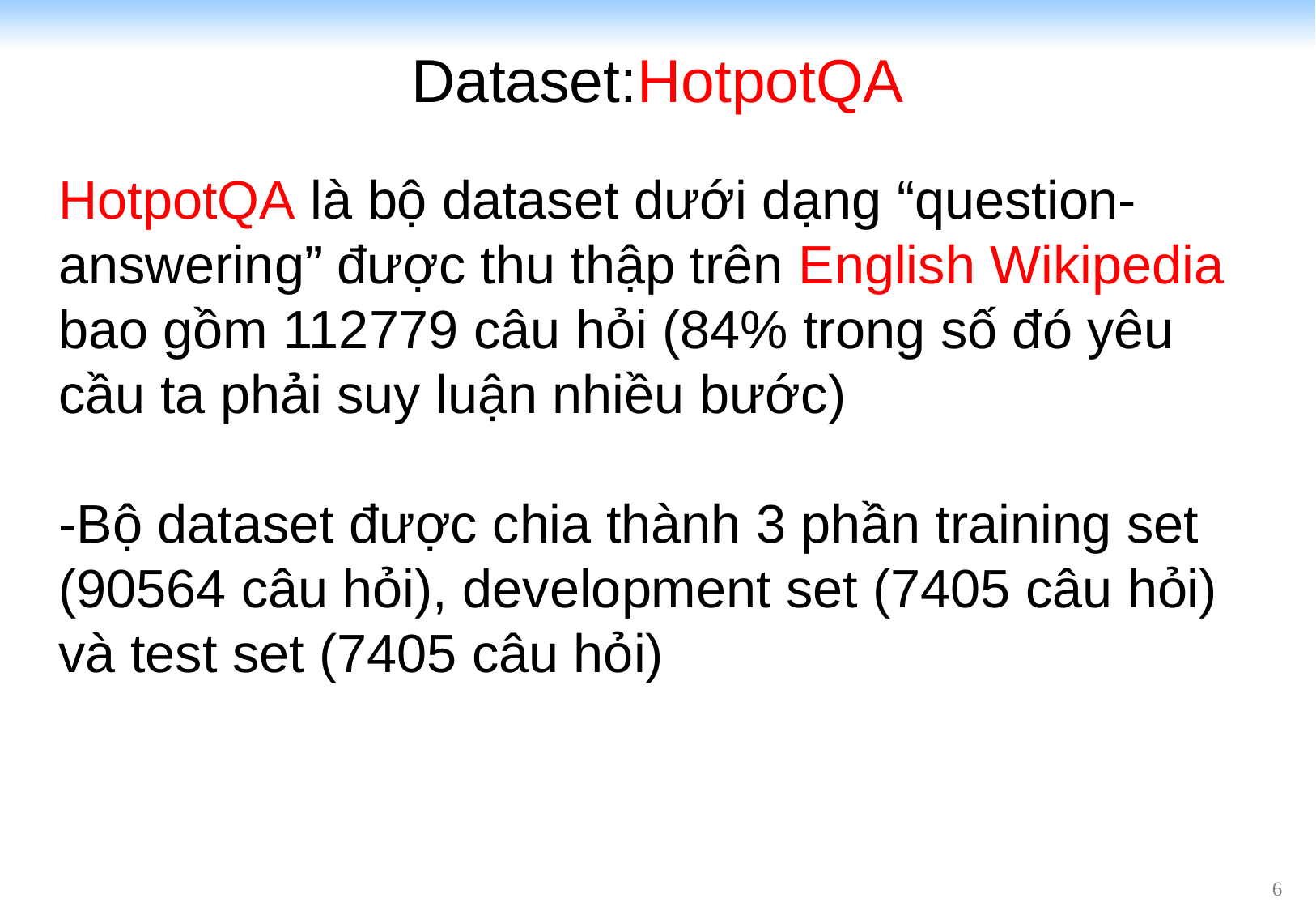

# Dataset:HotpotQA
HotpotQA là bộ dataset dưới dạng “question-answering” được thu thập trên English Wikipedia bao gồm 112779 câu hỏi (84% trong số đó yêu cầu ta phải suy luận nhiều bước)

-Bộ dataset được chia thành 3 phần training set (90564 câu hỏi), development set (7405 câu hỏi) và test set (7405 câu hỏi)